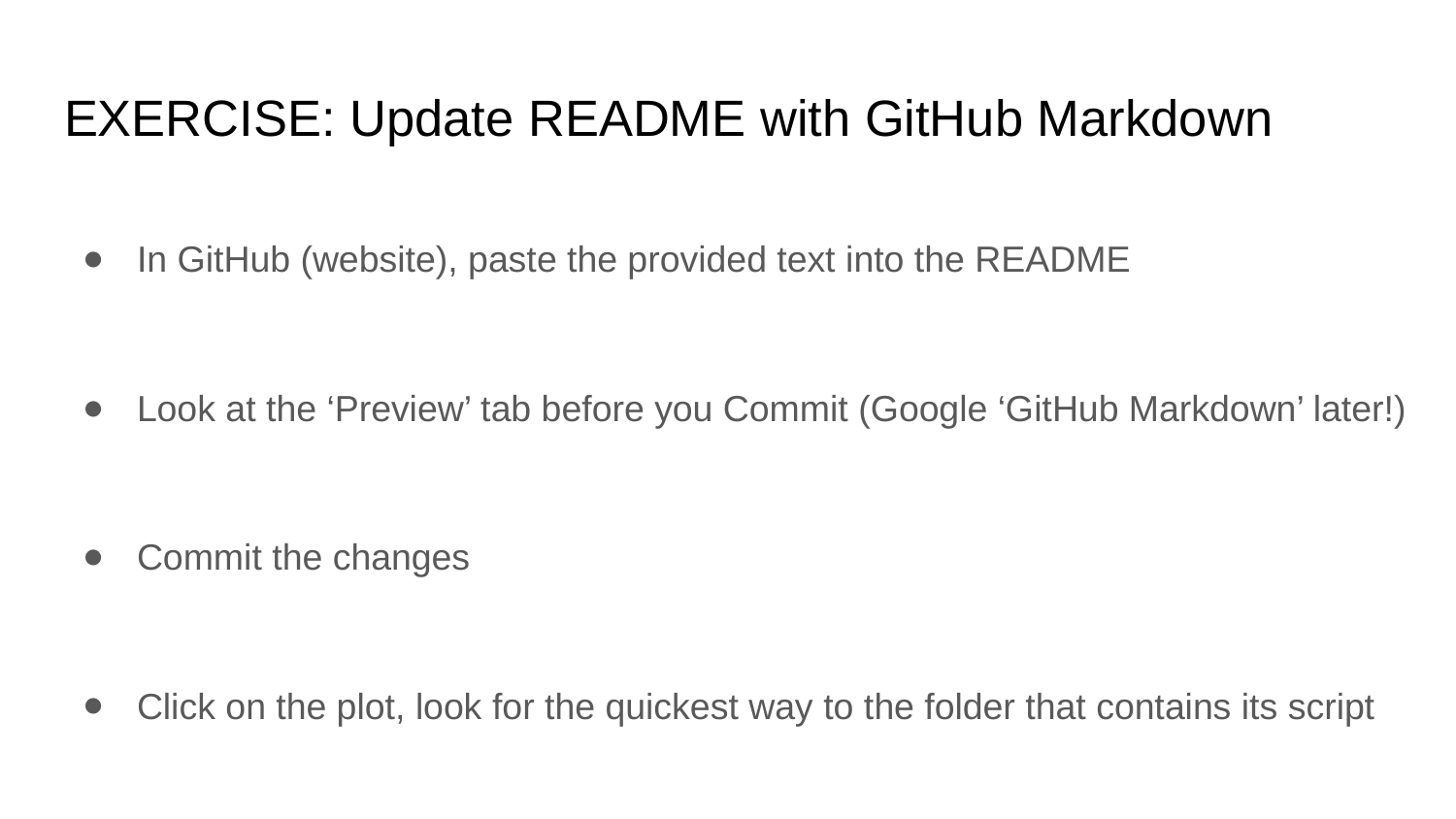

# EXERCISE: Update README with GitHub Markdown
In GitHub (website), paste the provided text into the README

Look at the ‘Preview’ tab before you Commit (Google ‘GitHub Markdown’ later!)

Commit the changes

Click on the plot, look for the quickest way to the folder that contains its script